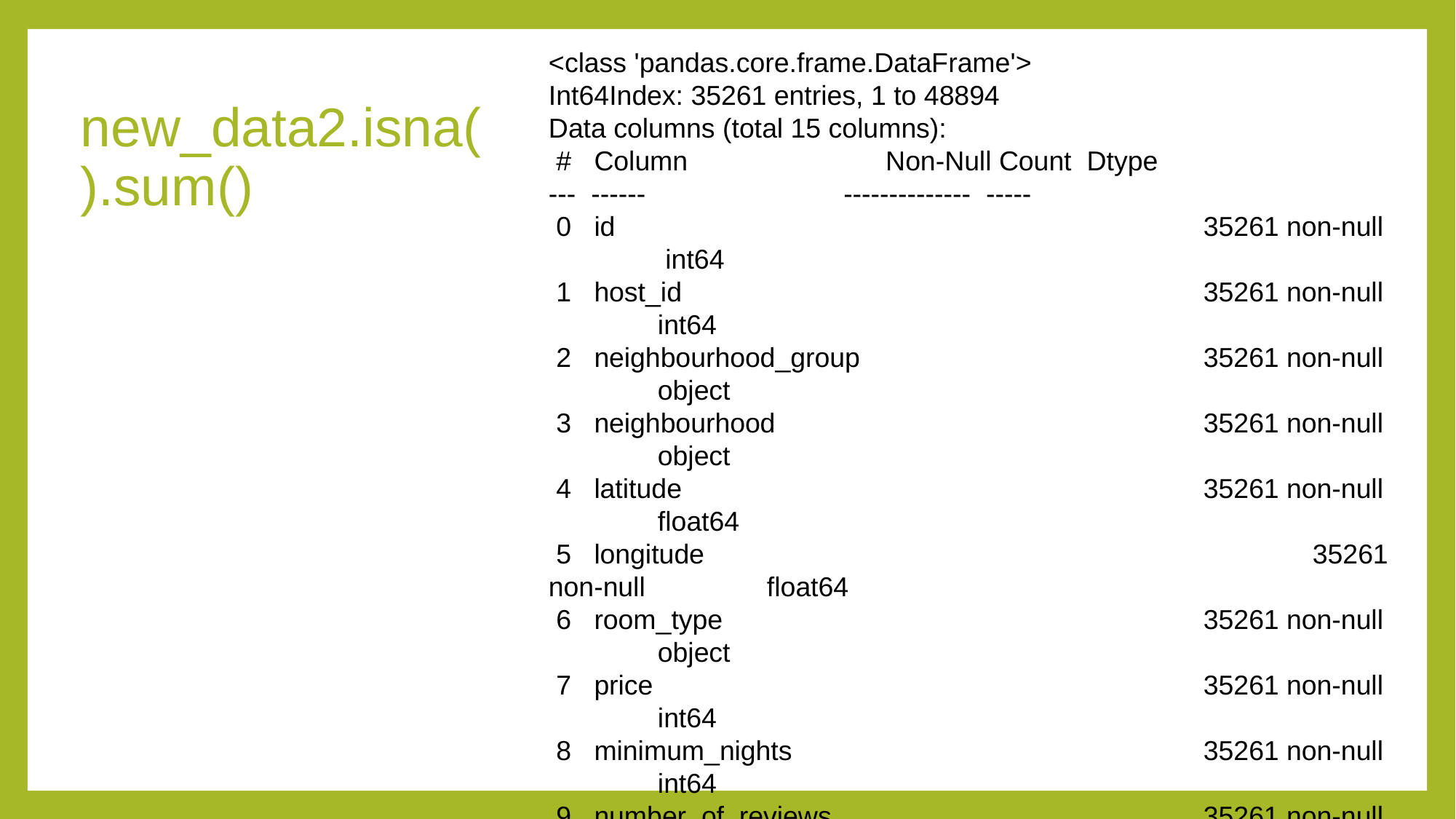

<class 'pandas.core.frame.DataFrame'>
Int64Index: 35261 entries, 1 to 48894
Data columns (total 15 columns):
 #   Column                          Non-Null Count  Dtype
---  ------                          --------------  -----
 0   id                              				35261 non-null 	 int64
 1   host_id                         				35261 non-null  	int64
 2   neighbourhood_group     			35261 non-null  	object
 3   neighbourhood                   			35261 non-null  	object
 4   latitude                        				35261 non-null  	float64
 5   longitude                       				35261 non-null  	float64
 6   room_type                       			35261 non-null  	object
 7   price                           				35261 non-null  	int64
 8   minimum_nights                  			35261 non-null  	int64
 9   number_of_reviews       			35261 non-null  	int64
 10  last_review                     			35261 non-null  	datetime64[ns]
 11  reviews_per_month         			35261 non-null  	float64
 12  calculated_host_listings_count  	35261 non-null  	int64
 13  availability_365                			35261 non-null  	int64
 14  CATEGORY                        			35261 non-null  	object
dtypes: datetime64[ns](1), float64(3), int64(7), object(4)
memory usage: 4.3+ MB
# new_data2.isna().sum()